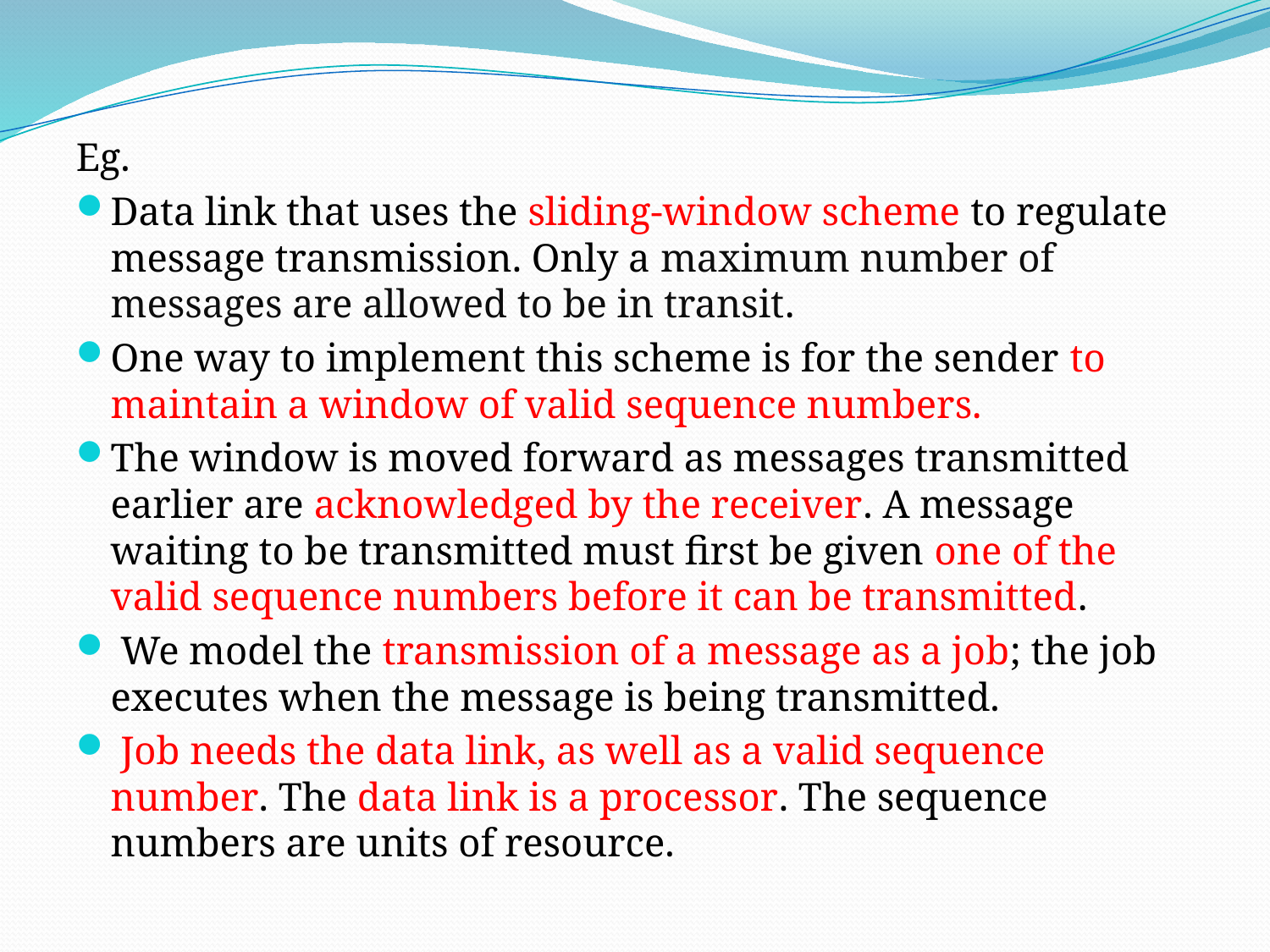

Eg.
Data link that uses the sliding-window scheme to regulate message transmission. Only a maximum number of messages are allowed to be in transit.
One way to implement this scheme is for the sender to maintain a window of valid sequence numbers.
The window is moved forward as messages transmitted earlier are acknowledged by the receiver. A message waiting to be transmitted must first be given one of the valid sequence numbers before it can be transmitted.
 We model the transmission of a message as a job; the job executes when the message is being transmitted.
 Job needs the data link, as well as a valid sequence number. The data link is a processor. The sequence numbers are units of resource.